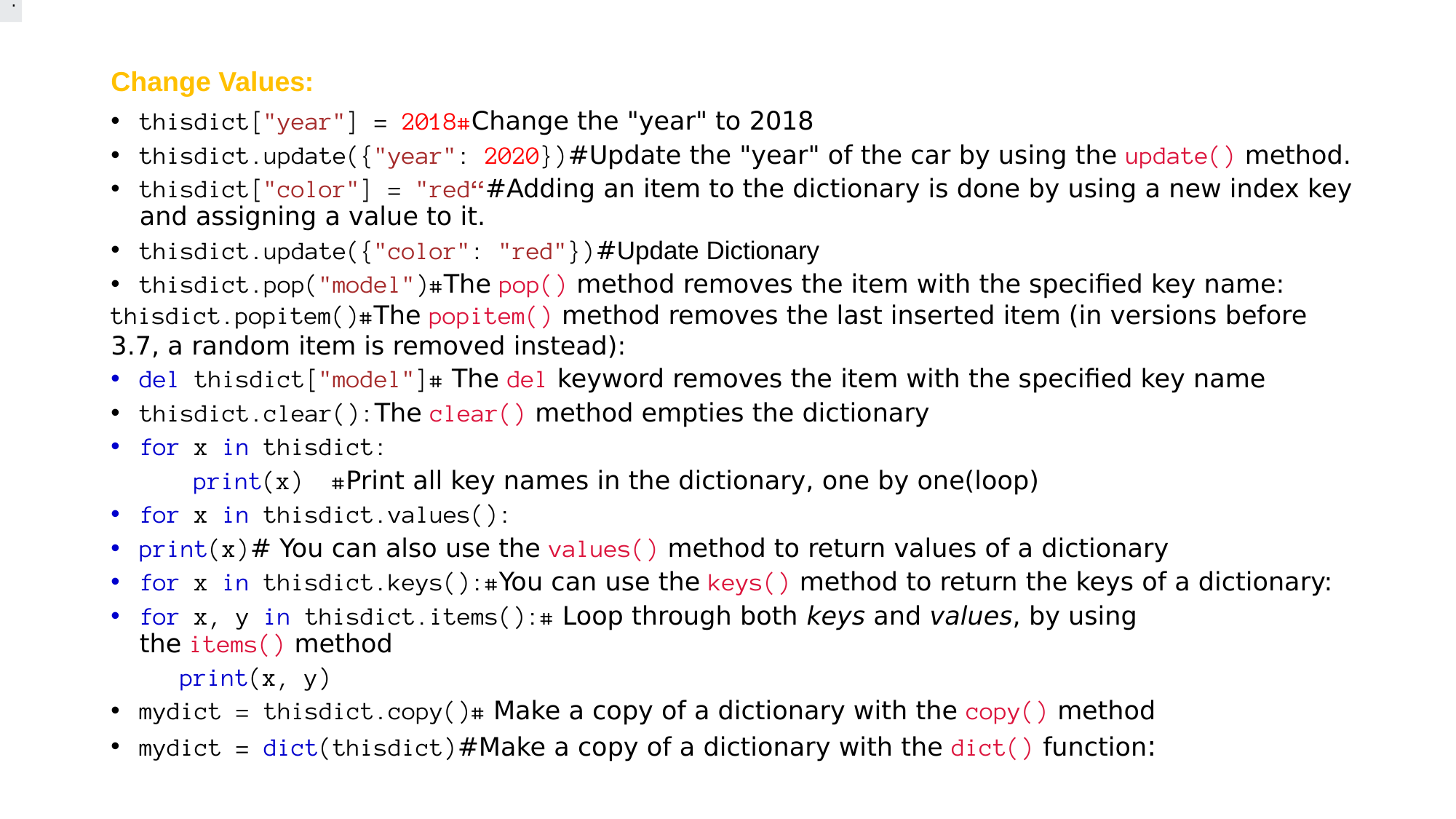

:
:
:
# Change Values:
thisdict["year"] = 2018#Change the "year" to 2018
thisdict.update({"year": 2020})#Update the "year" of the car by using the update() method.
thisdict["color"] = "red“#Adding an item to the dictionary is done by using a new index key and assigning a value to it.
thisdict.update({"color": "red"})#Update Dictionary
thisdict.pop("model")#The pop() method removes the item with the specified key name:
thisdict.popitem()#The popitem() method removes the last inserted item (in versions before 3.7, a random item is removed instead):
del thisdict["model"]# The del keyword removes the item with the specified key name
thisdict.clear():The clear() method empties the dictionary
for x in thisdict:
      print(x)  #Print all key names in the dictionary, one by one(loop)
for x in thisdict.values():
print(x)# You can also use the values() method to return values of a dictionary
for x in thisdict.keys():#You can use the keys() method to return the keys of a dictionary:
for x, y in thisdict.items():# Loop through both keys and values, by using the items() method
     print(x, y)
mydict = thisdict.copy()# Make a copy of a dictionary with the copy() method
mydict = dict(thisdict)#Make a copy of a dictionary with the dict() function: